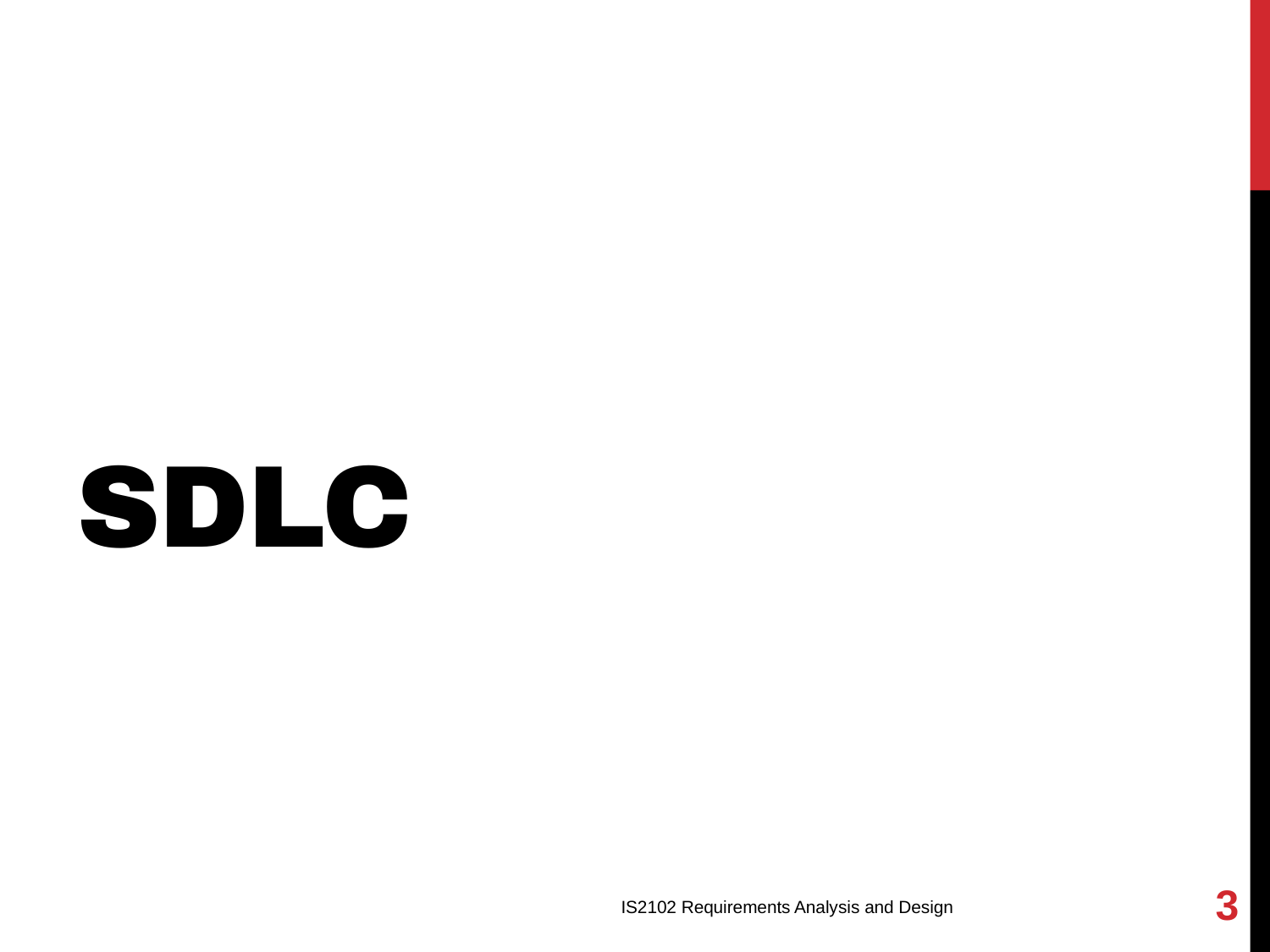

# SDLC
3
IS2102 Requirements Analysis and Design